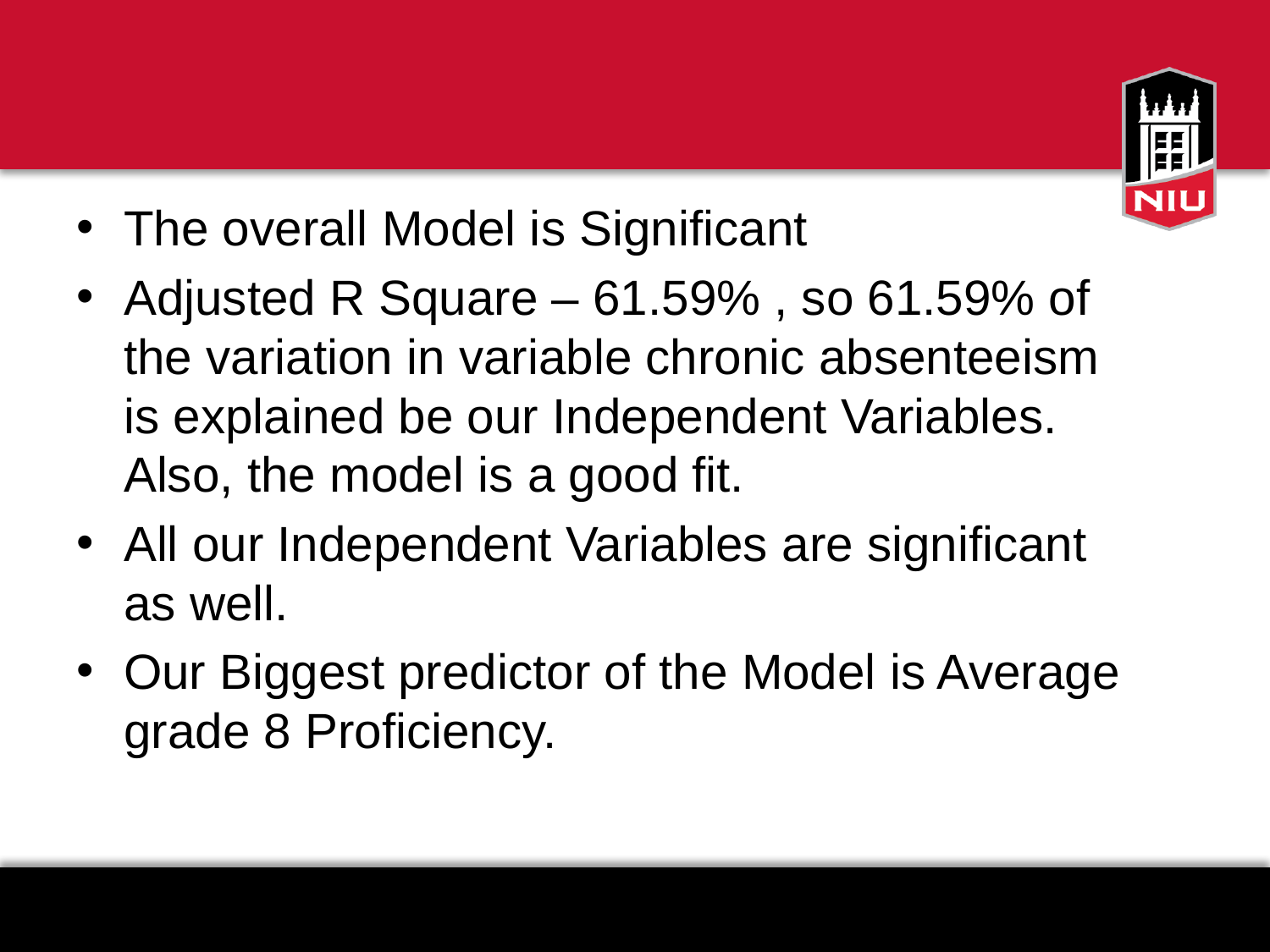

#
The overall Model is Significant
Adjusted R Square – 61.59% , so 61.59% of the variation in variable chronic absenteeism is explained be our Independent Variables. Also, the model is a good fit.
All our Independent Variables are significant as well.
Our Biggest predictor of the Model is Average grade 8 Proficiency.